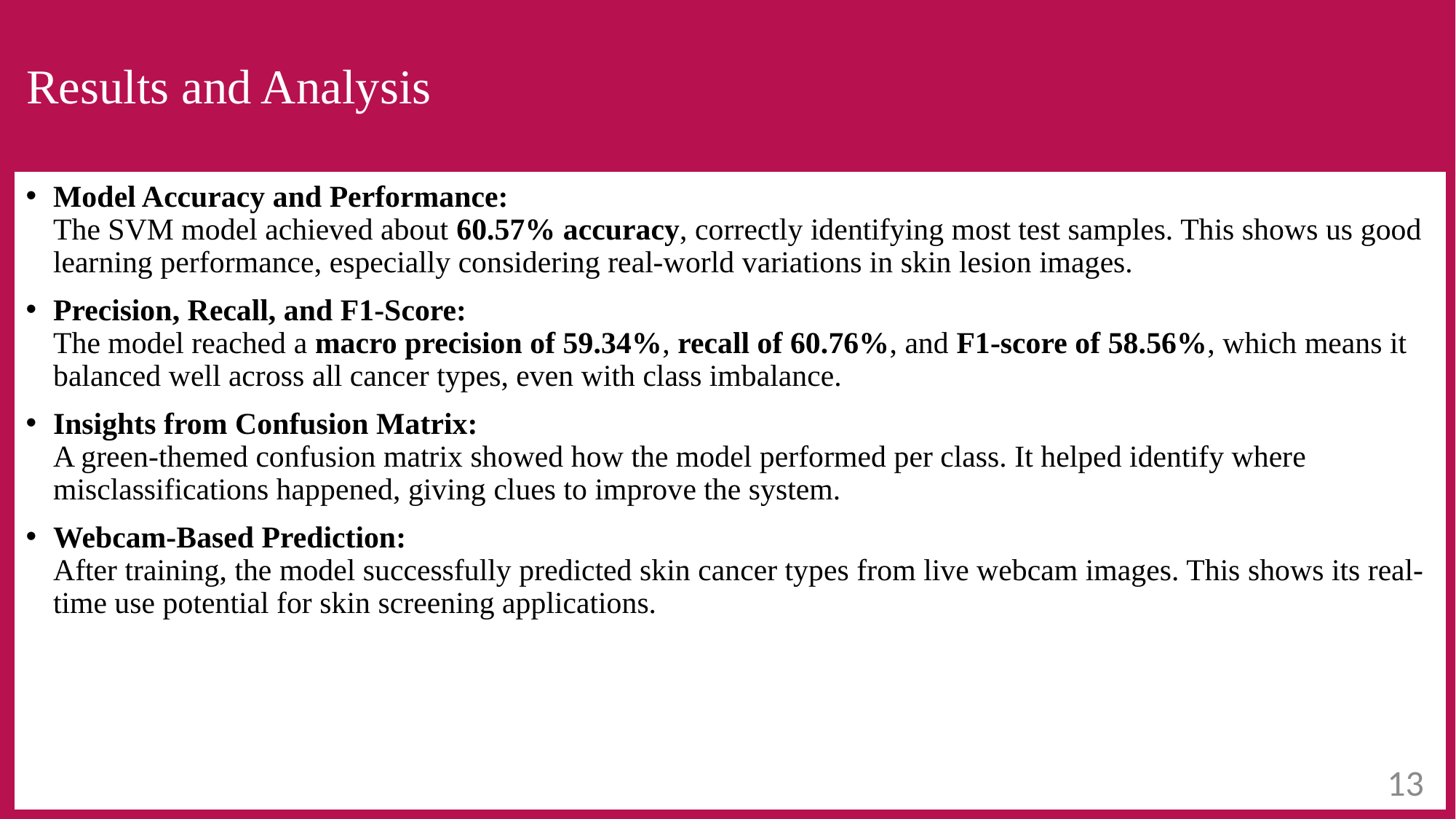

# Results and Analysis
Model Accuracy and Performance:
The SVM model achieved about 60.57% accuracy, correctly identifying most test samples. This shows us good learning performance, especially considering real-world variations in skin lesion images.
Precision, Recall, and F1-Score:
The model reached a macro precision of 59.34%, recall of 60.76%, and F1-score of 58.56%, which means it balanced well across all cancer types, even with class imbalance.
Insights from Confusion Matrix:
A green-themed confusion matrix showed how the model performed per class. It helped identify where misclassifications happened, giving clues to improve the system.
Webcam-Based Prediction:
After training, the model successfully predicted skin cancer types from live webcam images. This shows its real-time use potential for skin screening applications.
13